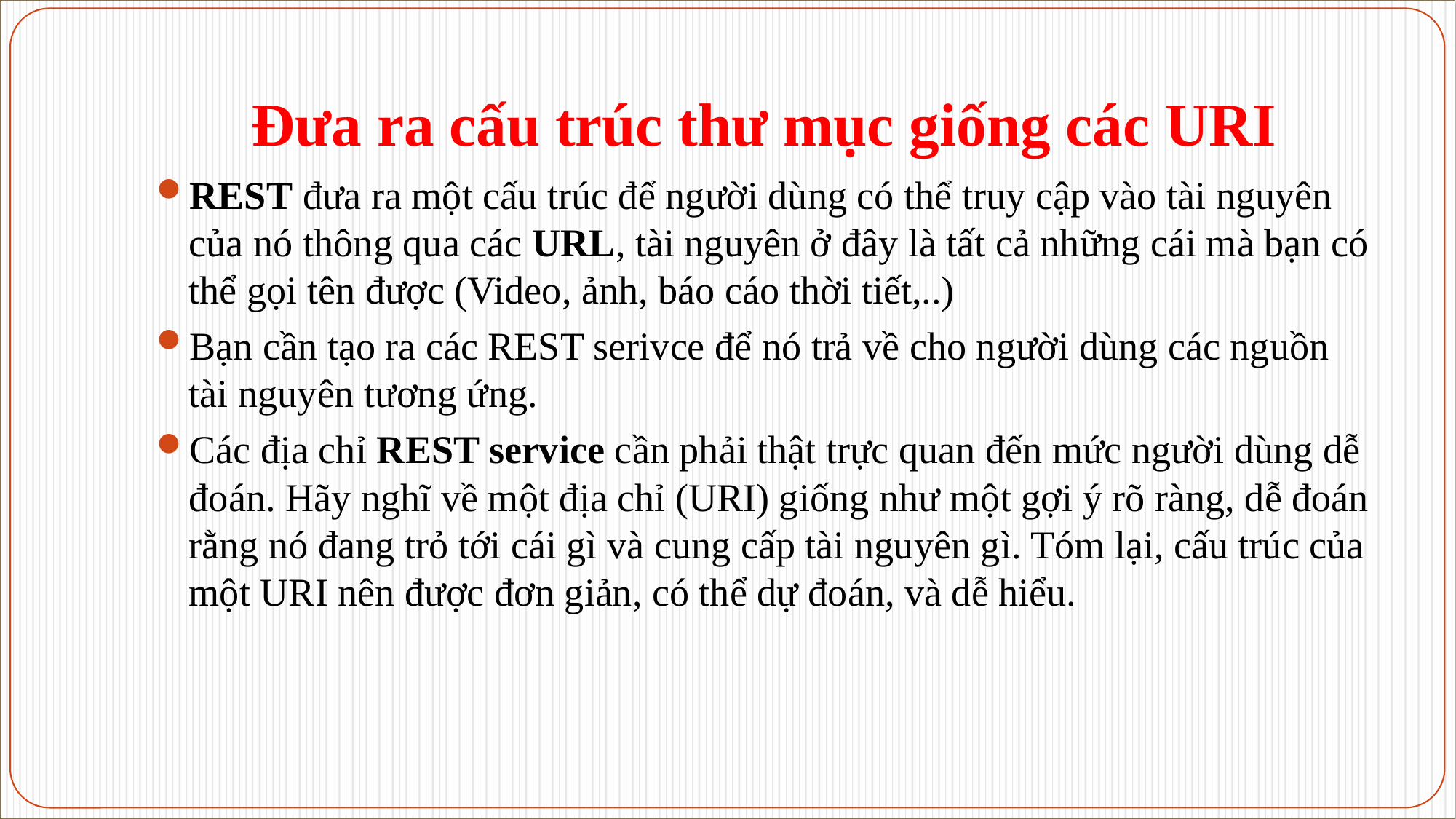

# Đưa ra cấu trúc thư mục giống các URI
REST đưa ra một cấu trúc để người dùng có thể truy cập vào tài nguyên của nó thông qua các URL, tài nguyên ở đây là tất cả những cái mà bạn có thể gọi tên được (Video, ảnh, báo cáo thời tiết,..)
Bạn cần tạo ra các REST serivce để nó trả về cho người dùng các nguồn tài nguyên tương ứng.
Các địa chỉ REST service cần phải thật trực quan đến mức người dùng dễ đoán. Hãy nghĩ về một địa chỉ (URI) giống như một gợi ý rõ ràng, dễ đoán rằng nó đang trỏ tới cái gì và cung cấp tài nguyên gì. Tóm lại, cấu trúc của một URI nên được đơn giản, có thể dự đoán, và dễ hiểu.